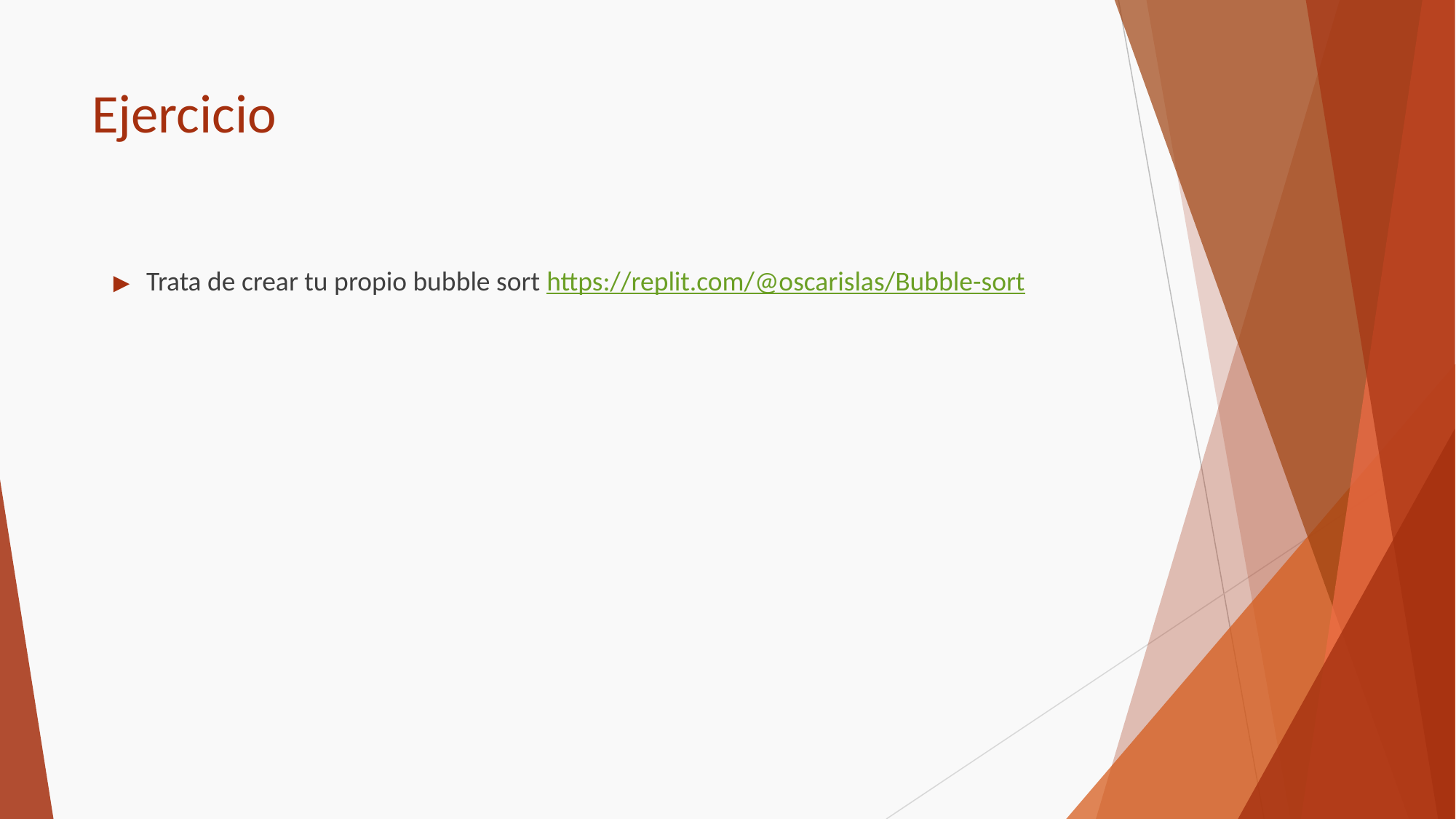

# Ejercicio
Trata de crear tu propio bubble sort https://replit.com/@oscarislas/Bubble-sort